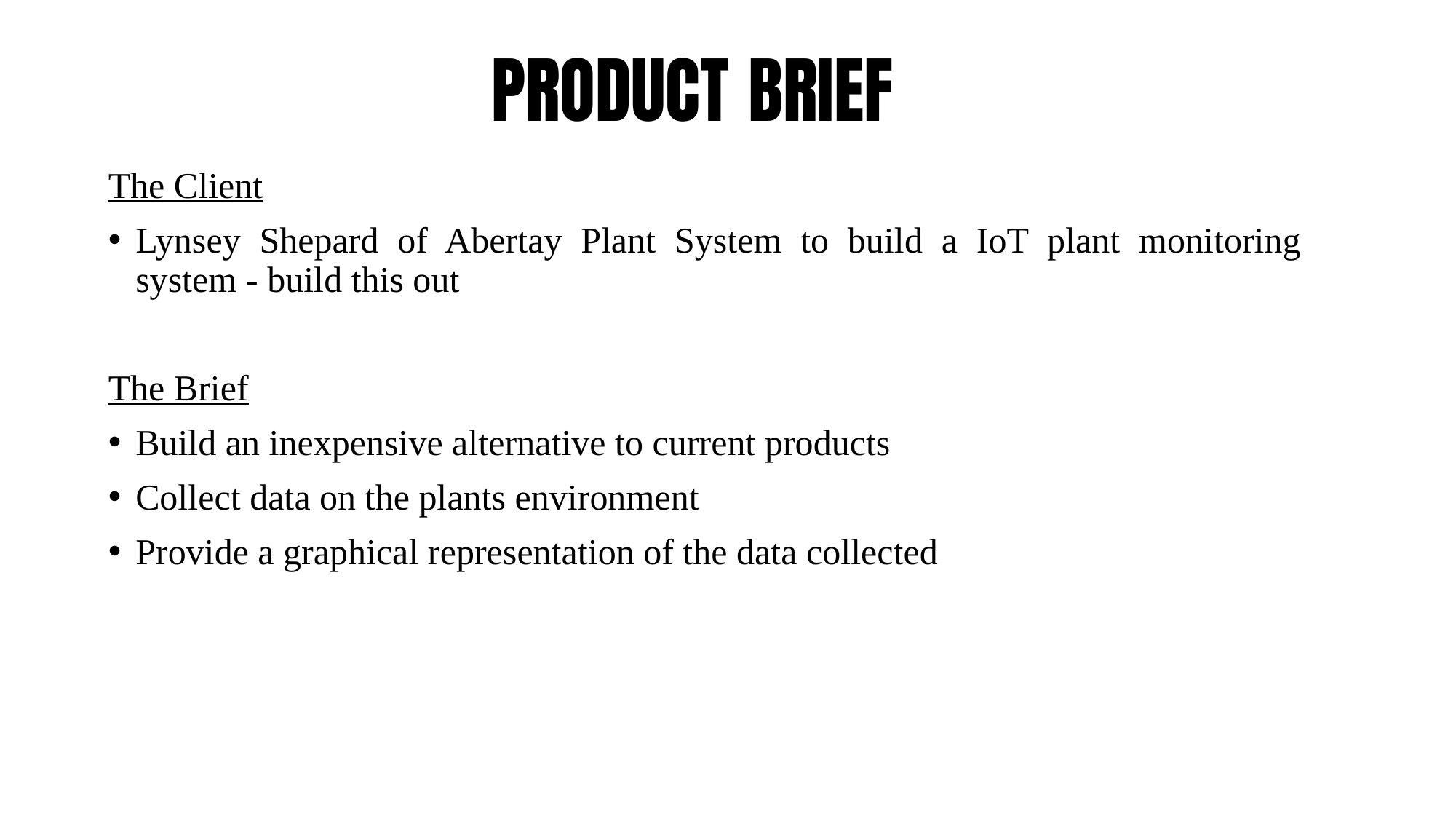

# PRODUCT BRIEF
The Client
Lynsey Shepard of Abertay Plant System to build a IoT plant monitoring system - build this out

The Brief
Build an inexpensive alternative to current products
Collect data on the plants environment
Provide a graphical representation of the data collected

2